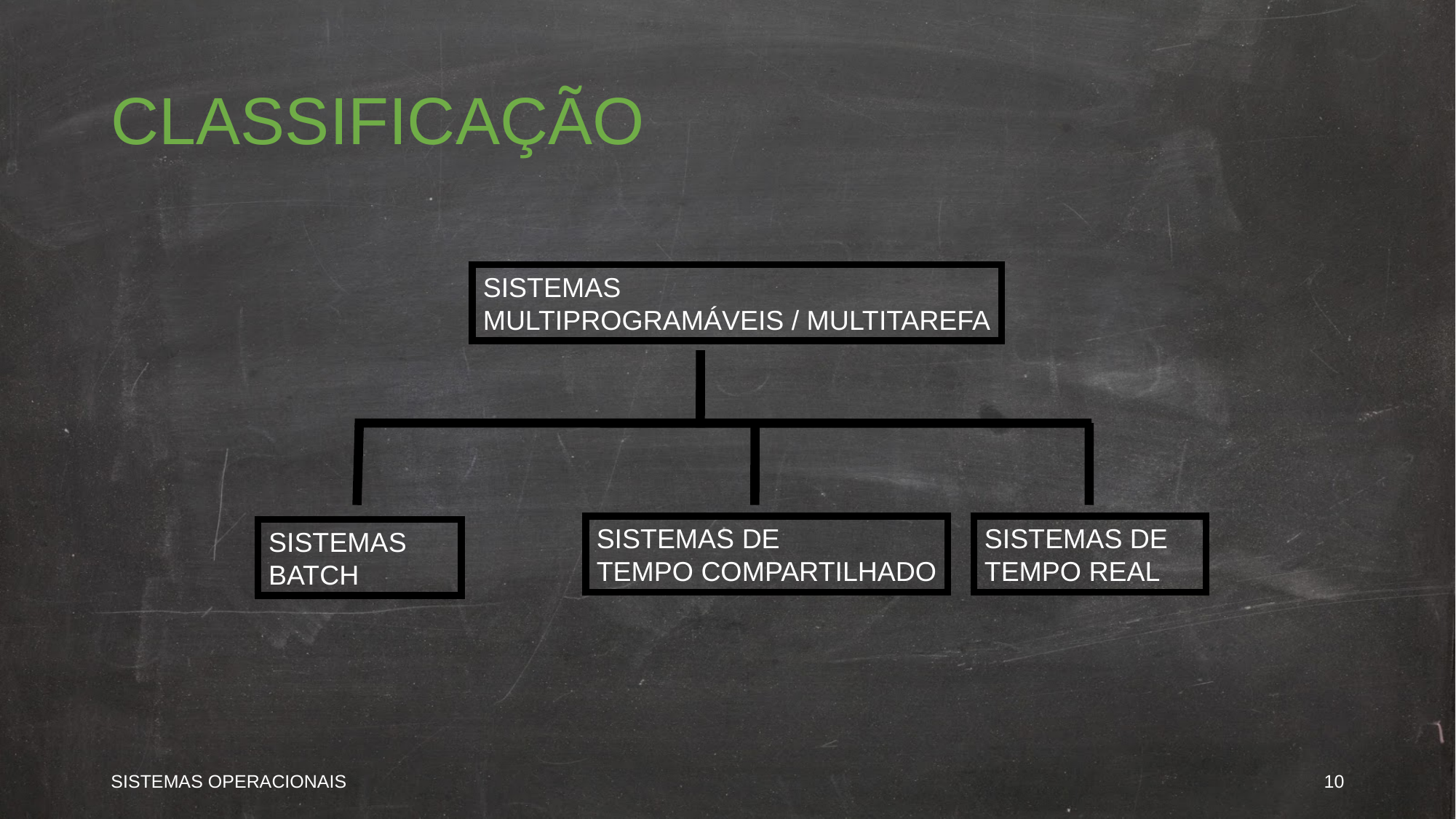

# CLASSIFICAÇÃO
SISTEMAS
MULTIPROGRAMÁVEIS / MULTITAREFA

SISTEMAS DE
TEMPO COMPARTILHADO
SISTEMAS DE
TEMPO REAL
SISTEMAS
BATCH
SISTEMAS OPERACIONAIS
10